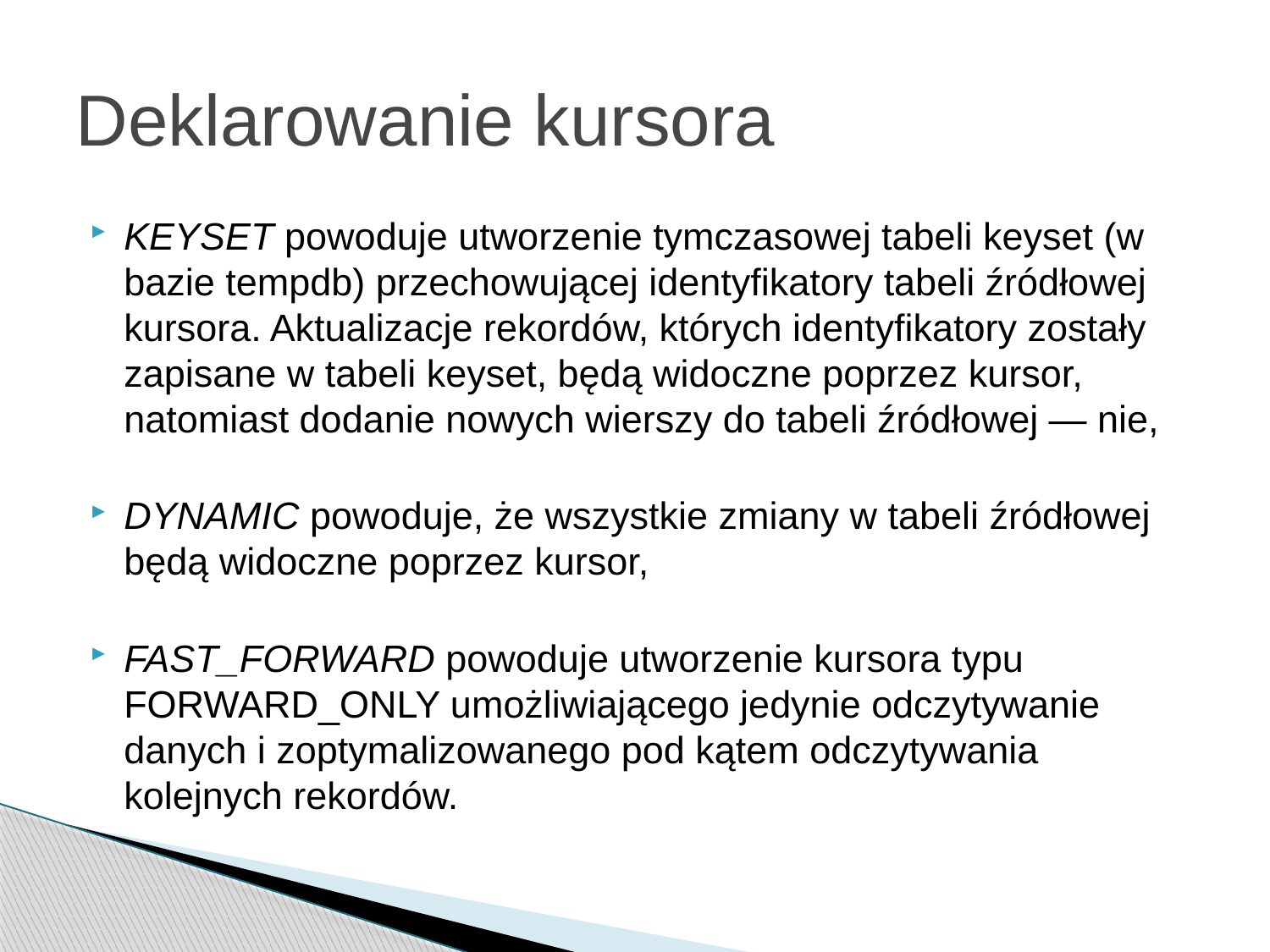

# Deklarowanie kursora
KEYSET powoduje utworzenie tymczasowej tabeli keyset (w bazie tempdb) przechowującej identyfikatory tabeli źródłowej kursora. Aktualizacje rekordów, których identyfikatory zostały zapisane w tabeli keyset, będą widoczne poprzez kursor, natomiast dodanie nowych wierszy do tabeli źródłowej — nie,
DYNAMIC powoduje, że wszystkie zmiany w tabeli źródłowej będą widoczne poprzez kursor,
FAST_FORWARD powoduje utworzenie kursora typu FORWARD_ONLY umożliwiającego jedynie odczytywanie danych i zoptymalizowanego pod kątem odczytywania kolejnych rekordów.